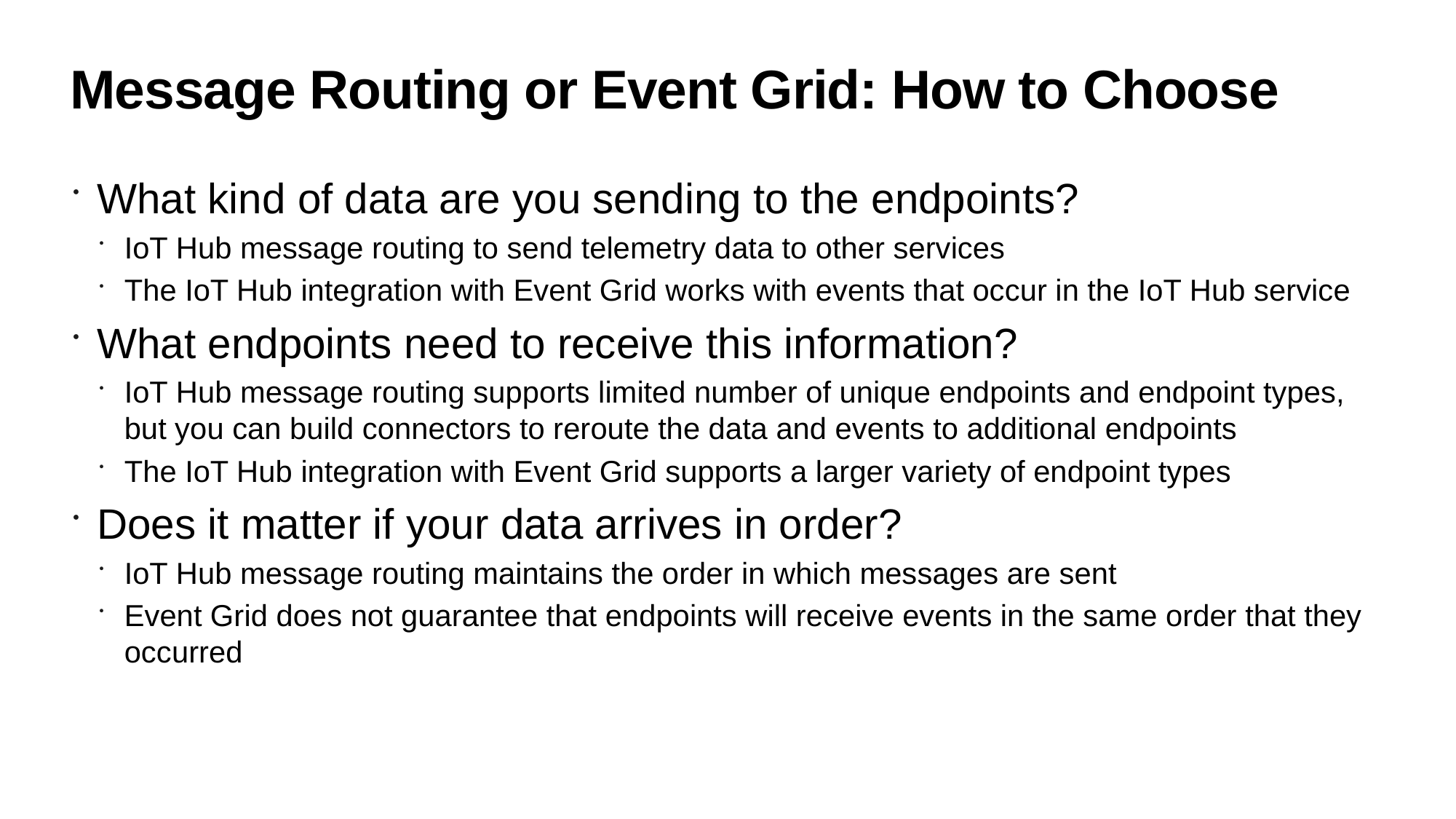

# Message Routing or Event Grid: How to Choose
What kind of data are you sending to the endpoints?
IoT Hub message routing to send telemetry data to other services
The IoT Hub integration with Event Grid works with events that occur in the IoT Hub service
What endpoints need to receive this information?
IoT Hub message routing supports limited number of unique endpoints and endpoint types, but you can build connectors to reroute the data and events to additional endpoints
The IoT Hub integration with Event Grid supports a larger variety of endpoint types
Does it matter if your data arrives in order?
IoT Hub message routing maintains the order in which messages are sent
Event Grid does not guarantee that endpoints will receive events in the same order that they occurred